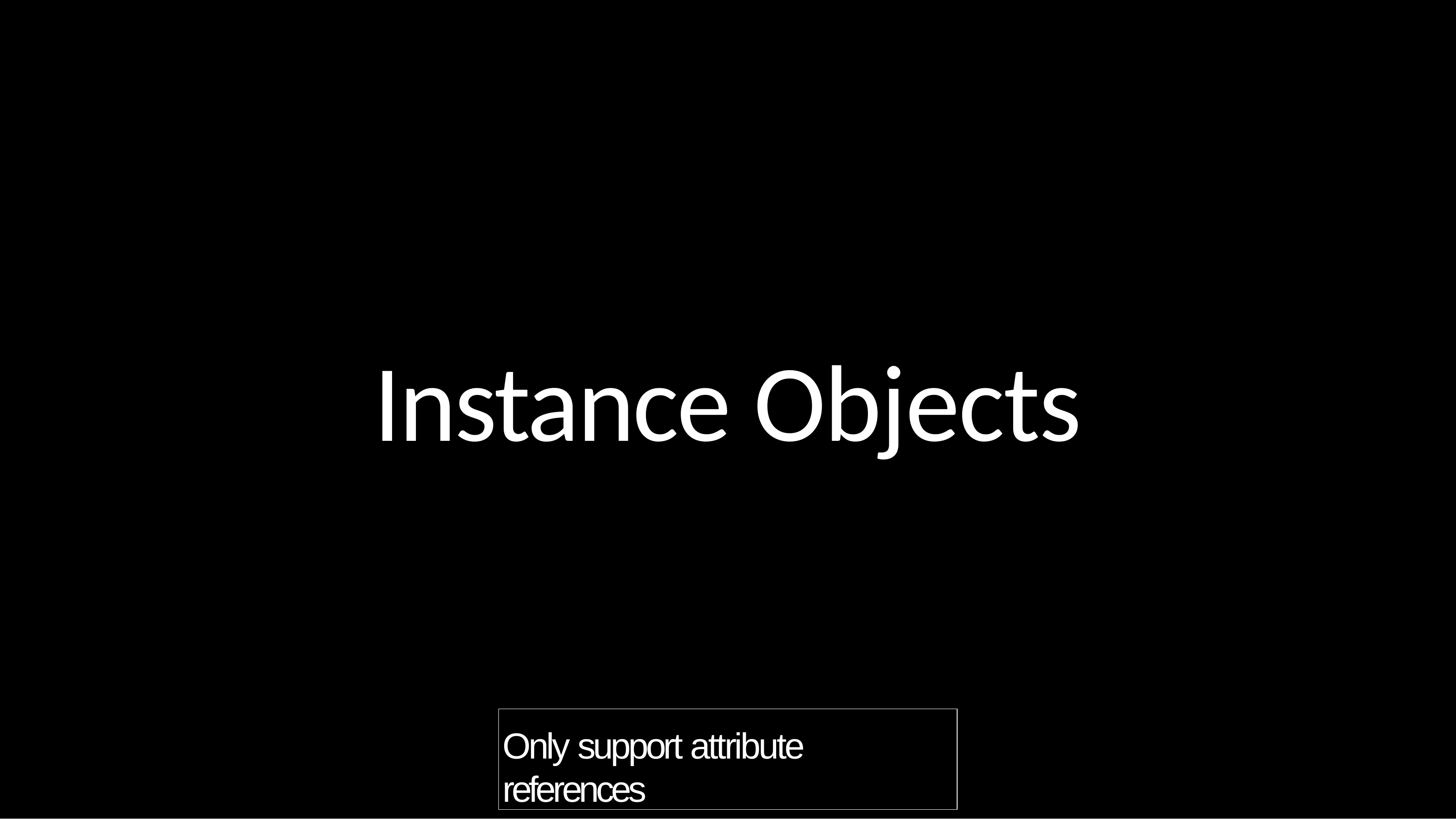

# Instance Objects
Only support attribute references